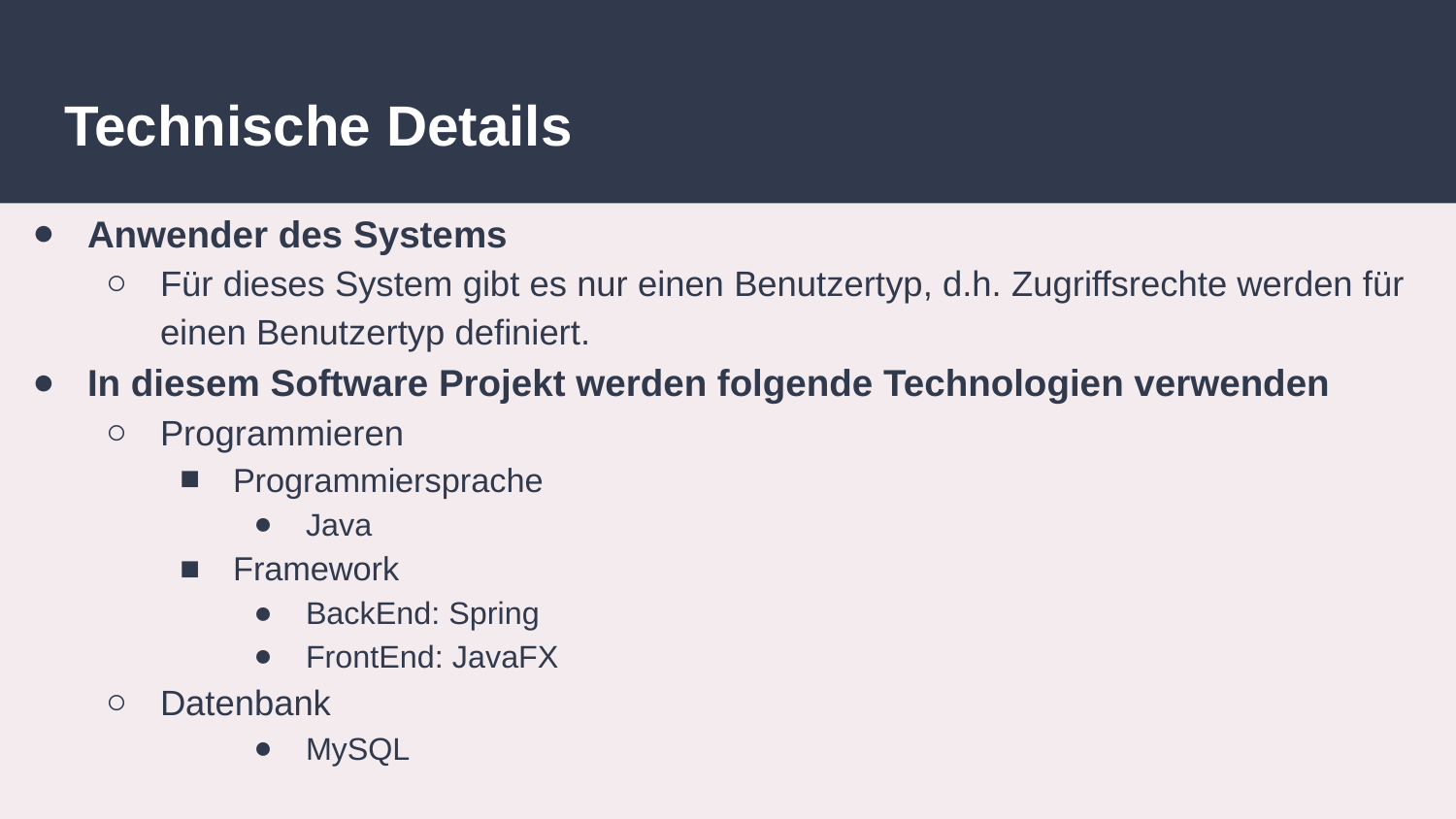

# Technische Details
Anwender des Systems
Für dieses System gibt es nur einen Benutzertyp, d.h. Zugriffsrechte werden für einen Benutzertyp definiert.
In diesem Software Projekt werden folgende Technologien verwenden
Programmieren
Programmiersprache
Java
Framework
BackEnd: Spring
FrontEnd: JavaFX
Datenbank
MySQL